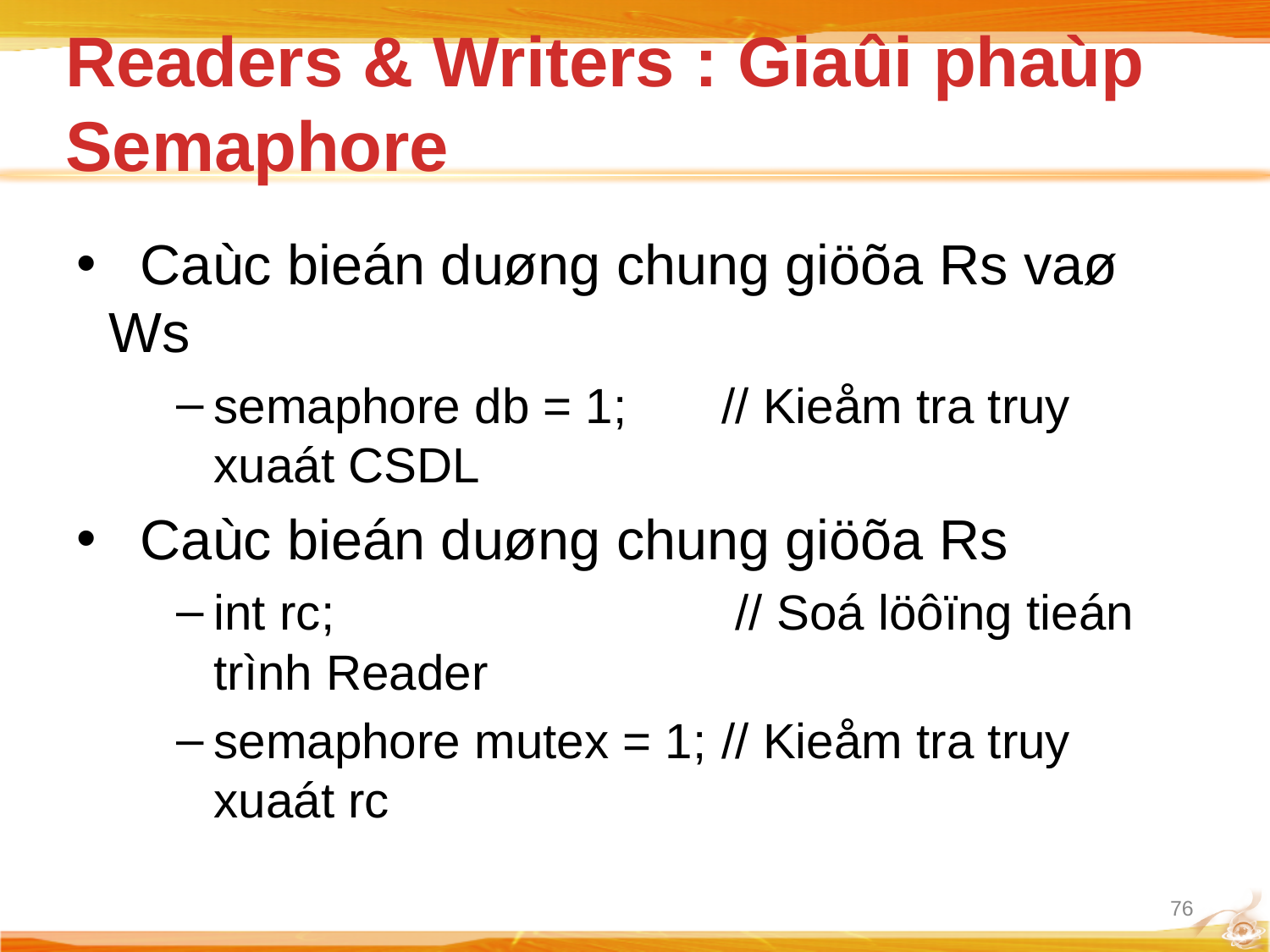

# Readers & Writers : Giaûi phaùp Semaphore
  Caùc bieán duøng chung giöõa Rs vaø Ws
semaphore db = 1;   	// Kieåm tra truy xuaát CSDL
  Caùc bieán duøng chung giöõa Rs
int rc;              		 // Soá löôïng tieán trình Reader
semaphore mutex = 1; 	// Kieåm tra truy xuaát rc

76